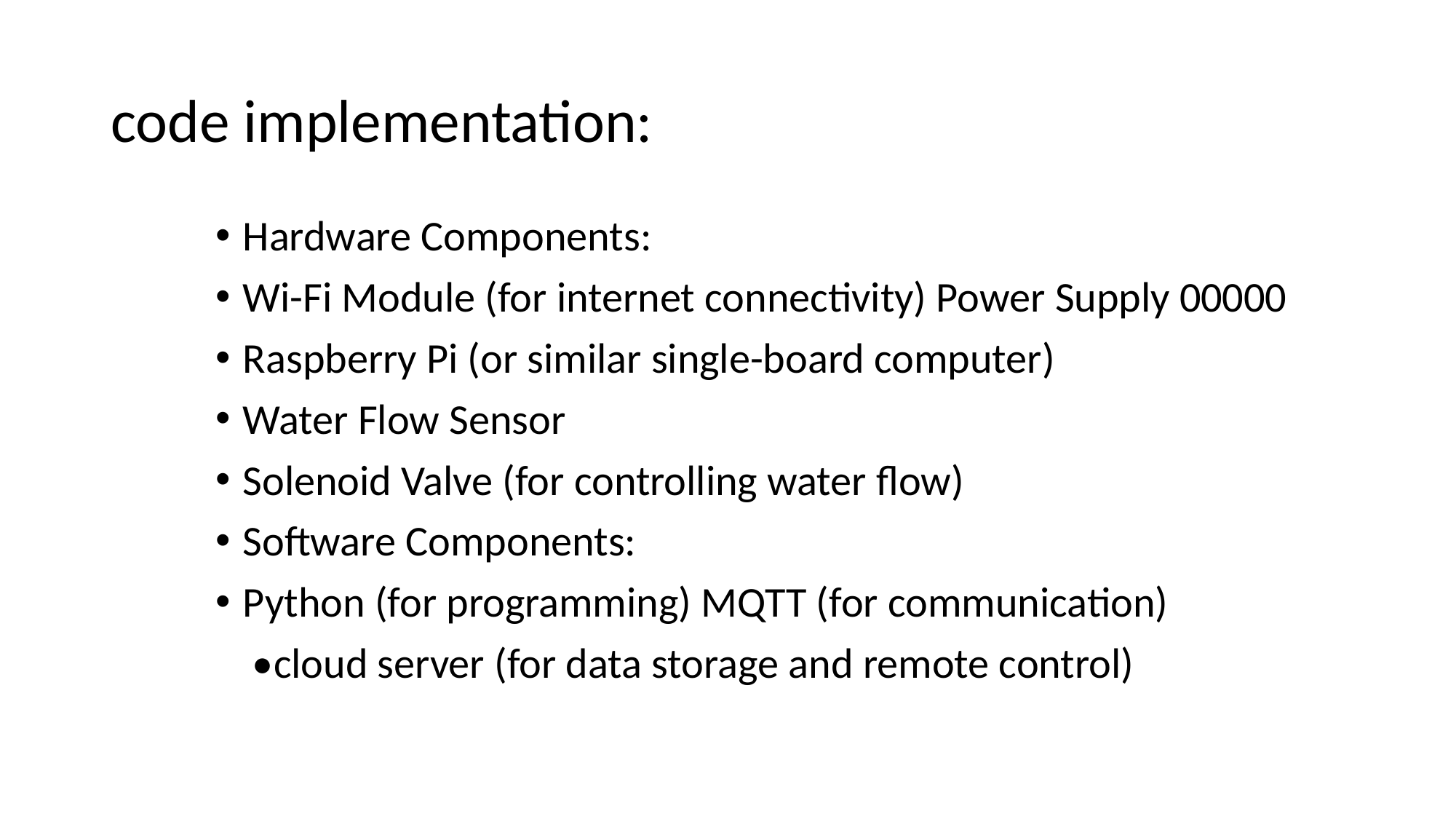

# code implementation:
Hardware Components:
Wi-Fi Module (for internet connectivity) Power Supply 00000
Raspberry Pi (or similar single-board computer)
Water Flow Sensor
Solenoid Valve (for controlling water flow)
Software Components:
Python (for programming) MQTT (for communication)
 •cloud server (for data storage and remote control)